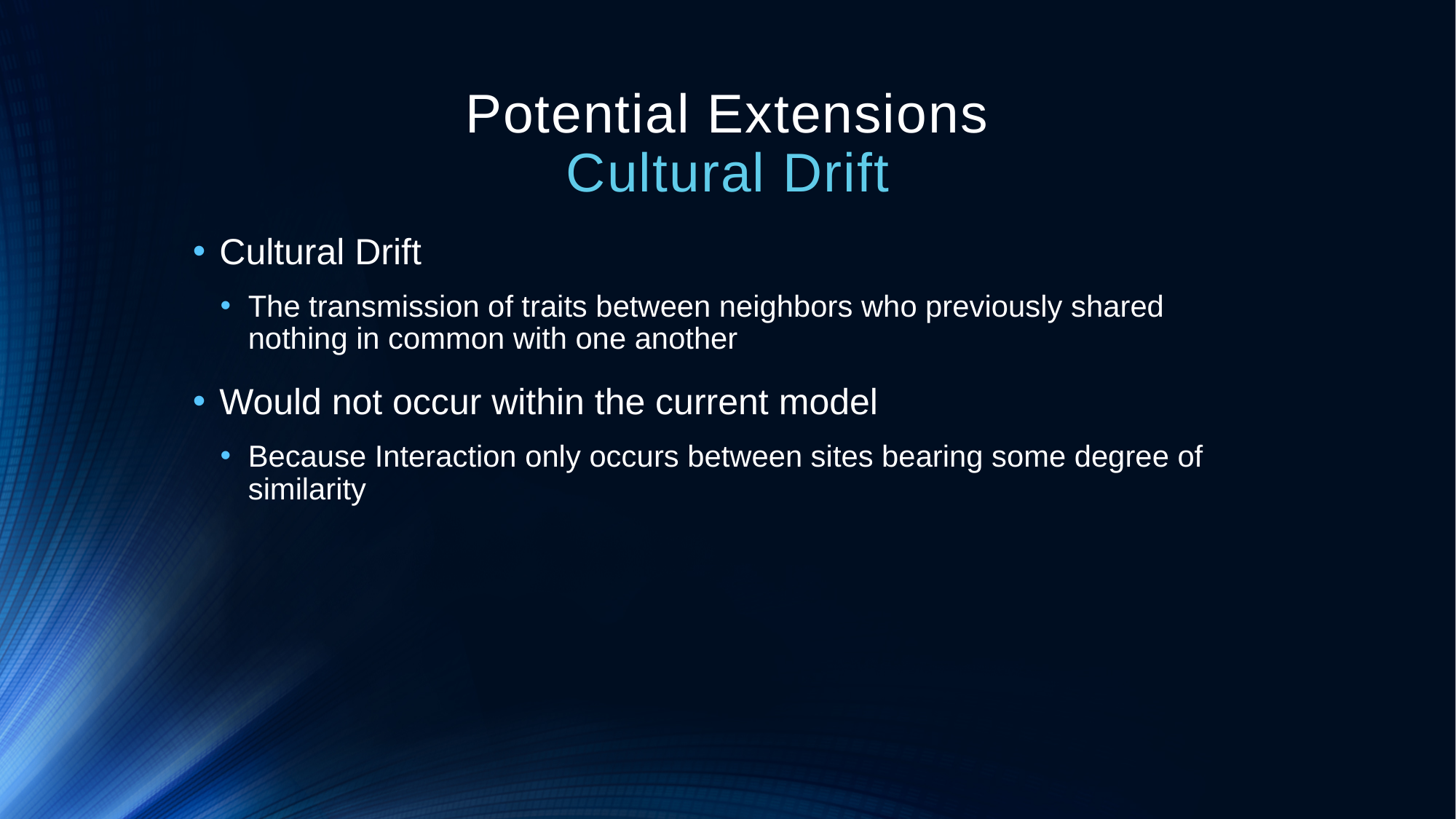

# Potential Extensions Cultural Drift
Cultural Drift
The transmission of traits between neighbors who previously shared nothing in common with one another
Would not occur within the current model
Because Interaction only occurs between sites bearing some degree of similarity